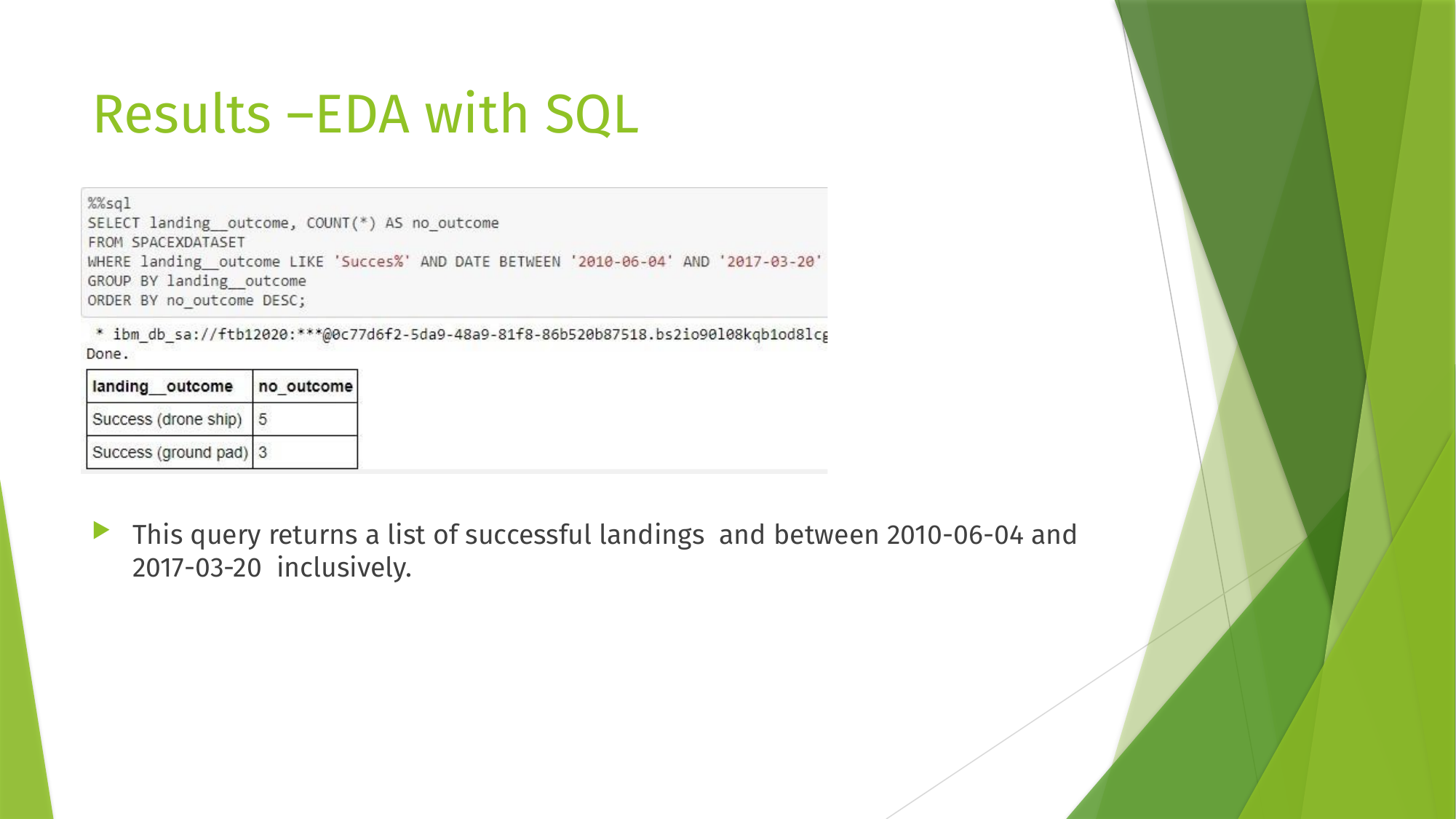

# Results –EDA with SQL

This query returns a list of successful landings  and between 2010-06-04 and 2017-03-20  inclusively.